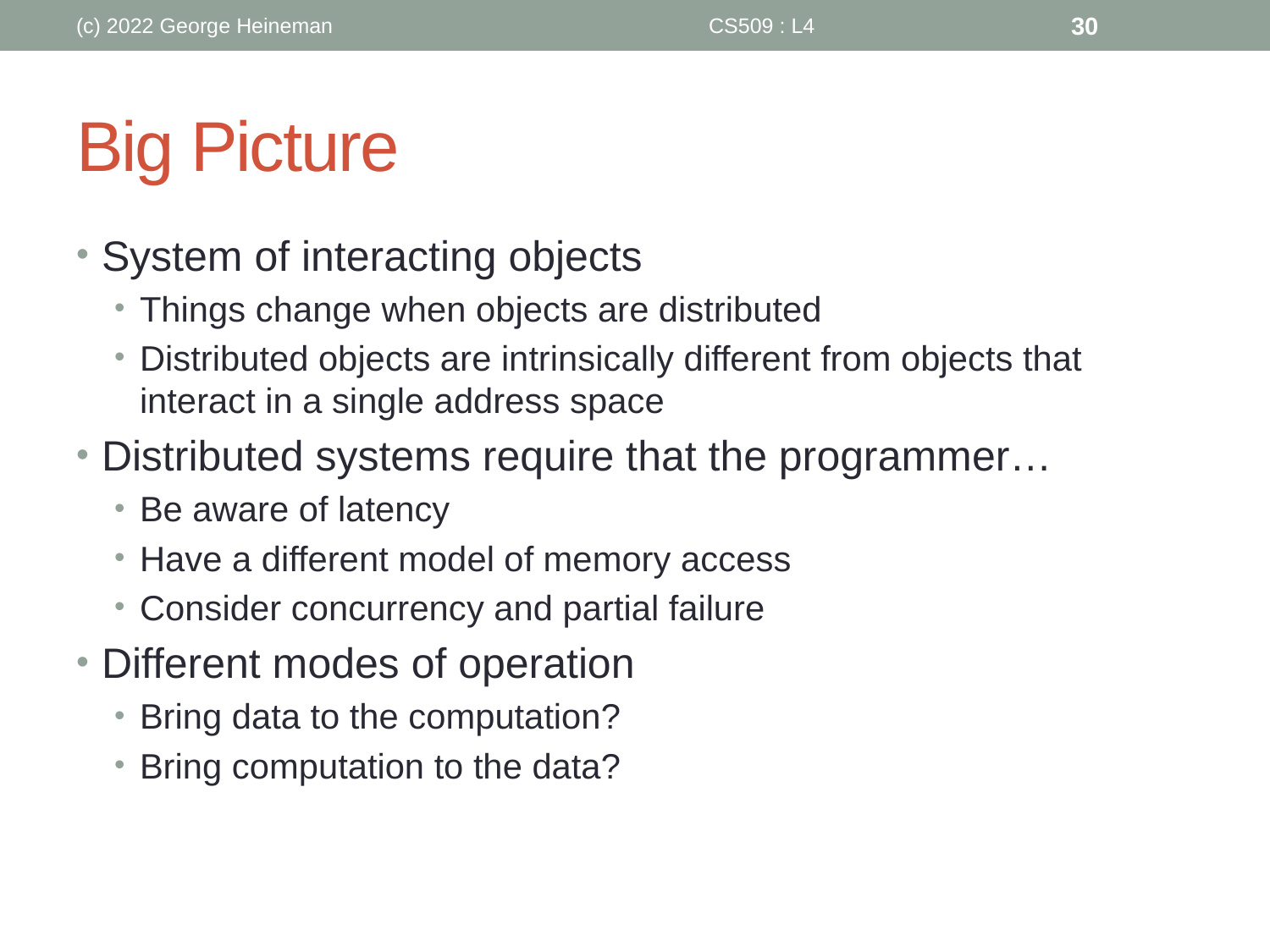

(c) 2022 George Heineman
CS509 : L4
30
# Big Picture
System of interacting objects
Things change when objects are distributed
Distributed objects are intrinsically different from objects that interact in a single address space
Distributed systems require that the programmer…
Be aware of latency
Have a different model of memory access
Consider concurrency and partial failure
Different modes of operation
Bring data to the computation?
Bring computation to the data?